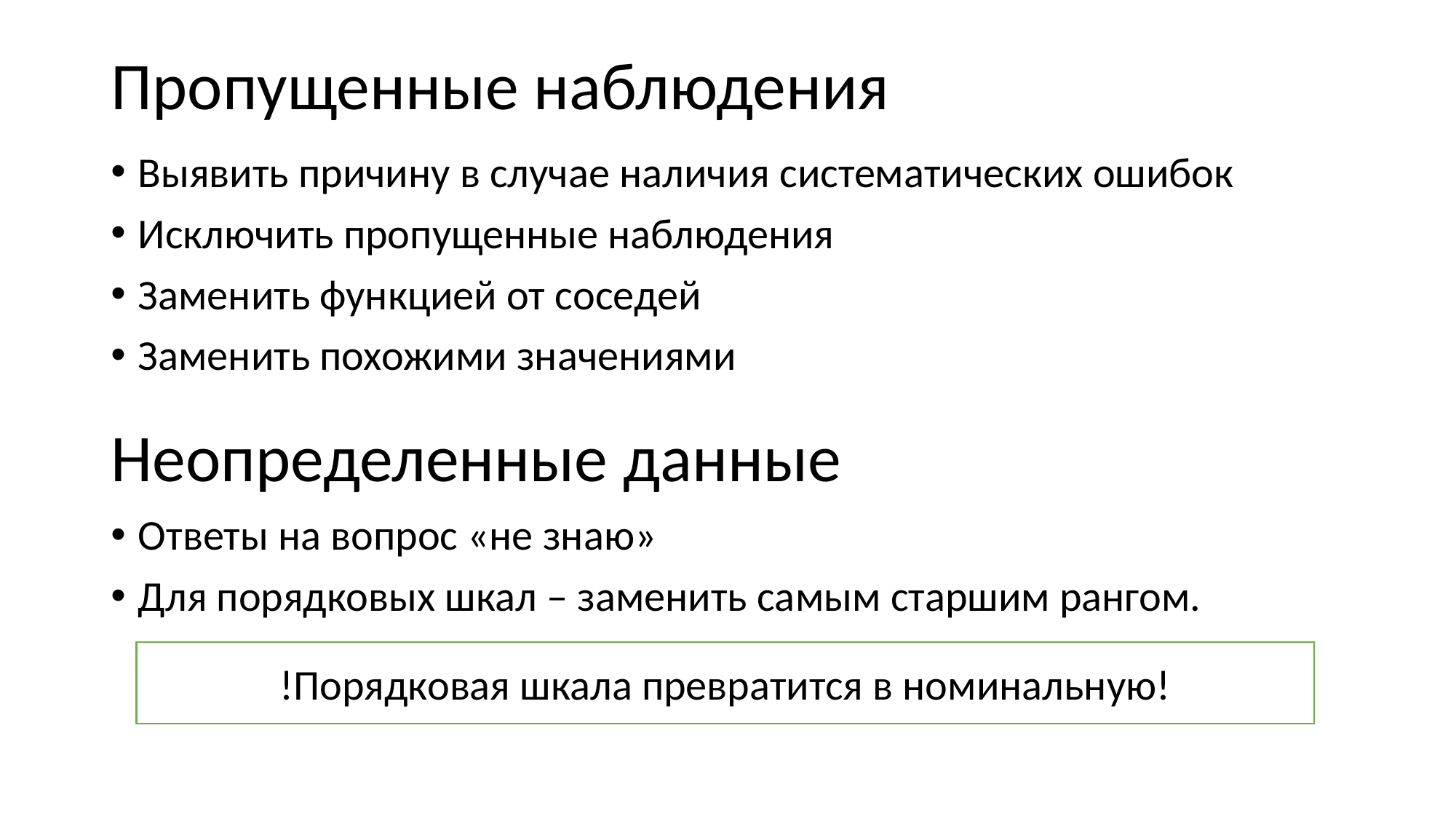

# Пропущенные наблюдения
Выявить причину в случае наличия систематических ошибок
Исключить пропущенные наблюдения
Заменить функцией от соседей
Заменить похожими значениями

Неопределенные данные
Ответы на вопрос «не знаю»
Для порядковых шкал – заменить самым старшим рангом.
!Порядковая шкала превратится в номинальную!